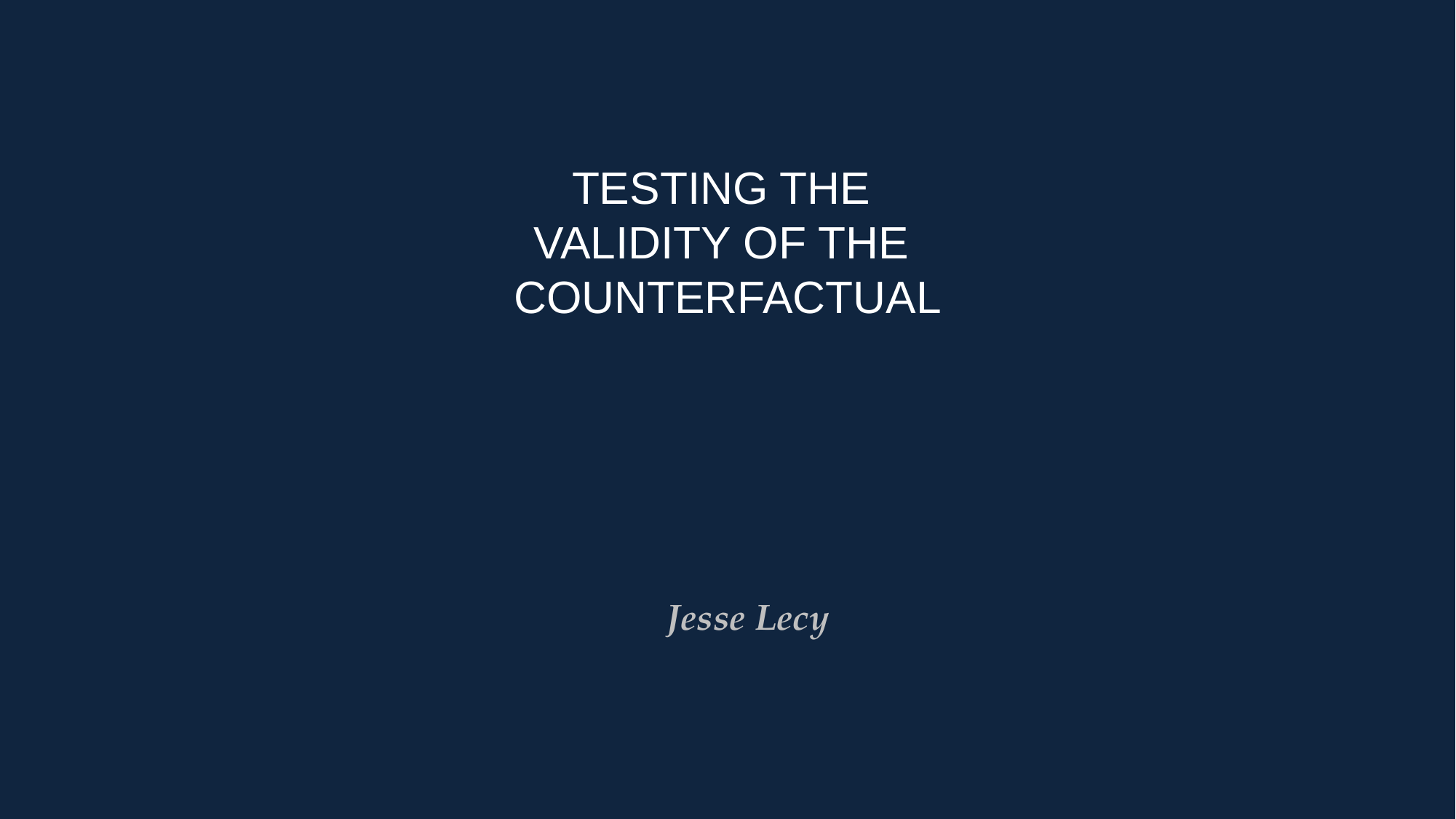

# Testing the validity of the counterfactual
Jesse Lecy